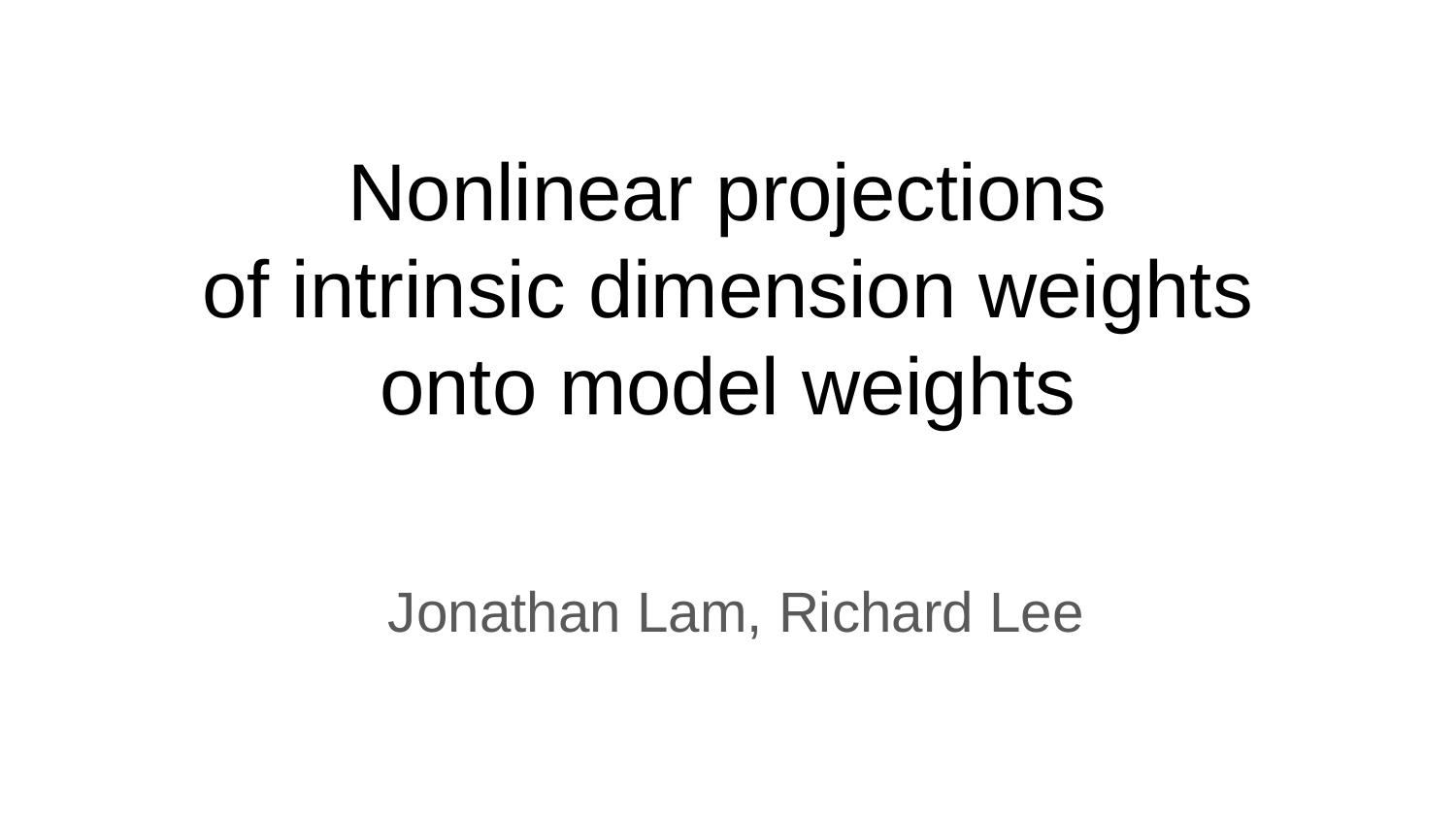

# Nonlinear projections
of intrinsic dimension weights
onto model weights
Jonathan Lam, Richard Lee